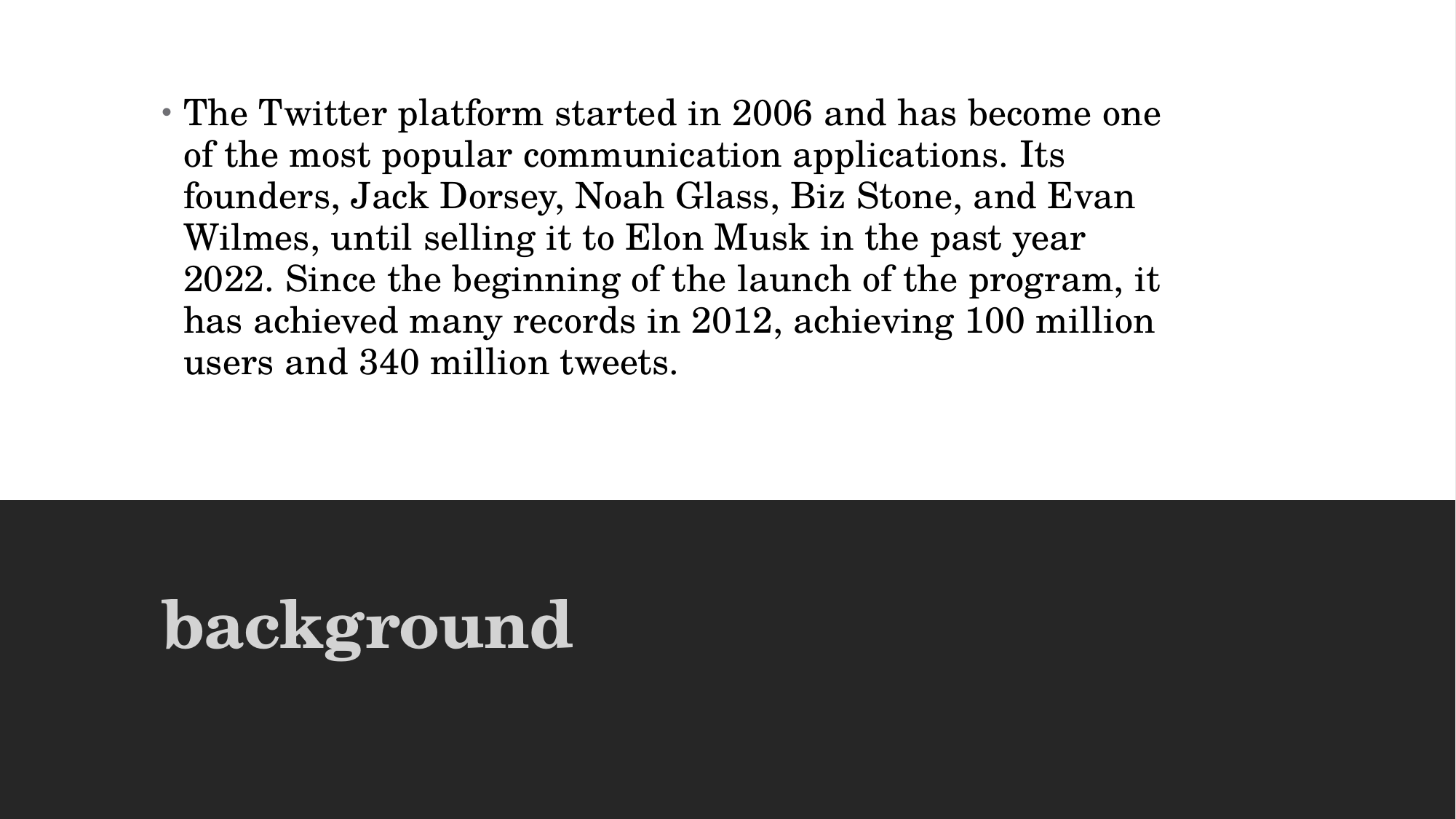

The Twitter platform started in 2006 and has become one of the most popular communication applications. Its founders, Jack Dorsey, Noah Glass, Biz Stone, and Evan Wilmes, until selling it to Elon Musk in the past year 2022. Since the beginning of the launch of the program, it has achieved many records in 2012, achieving 100 million users and 340 million tweets.

# background